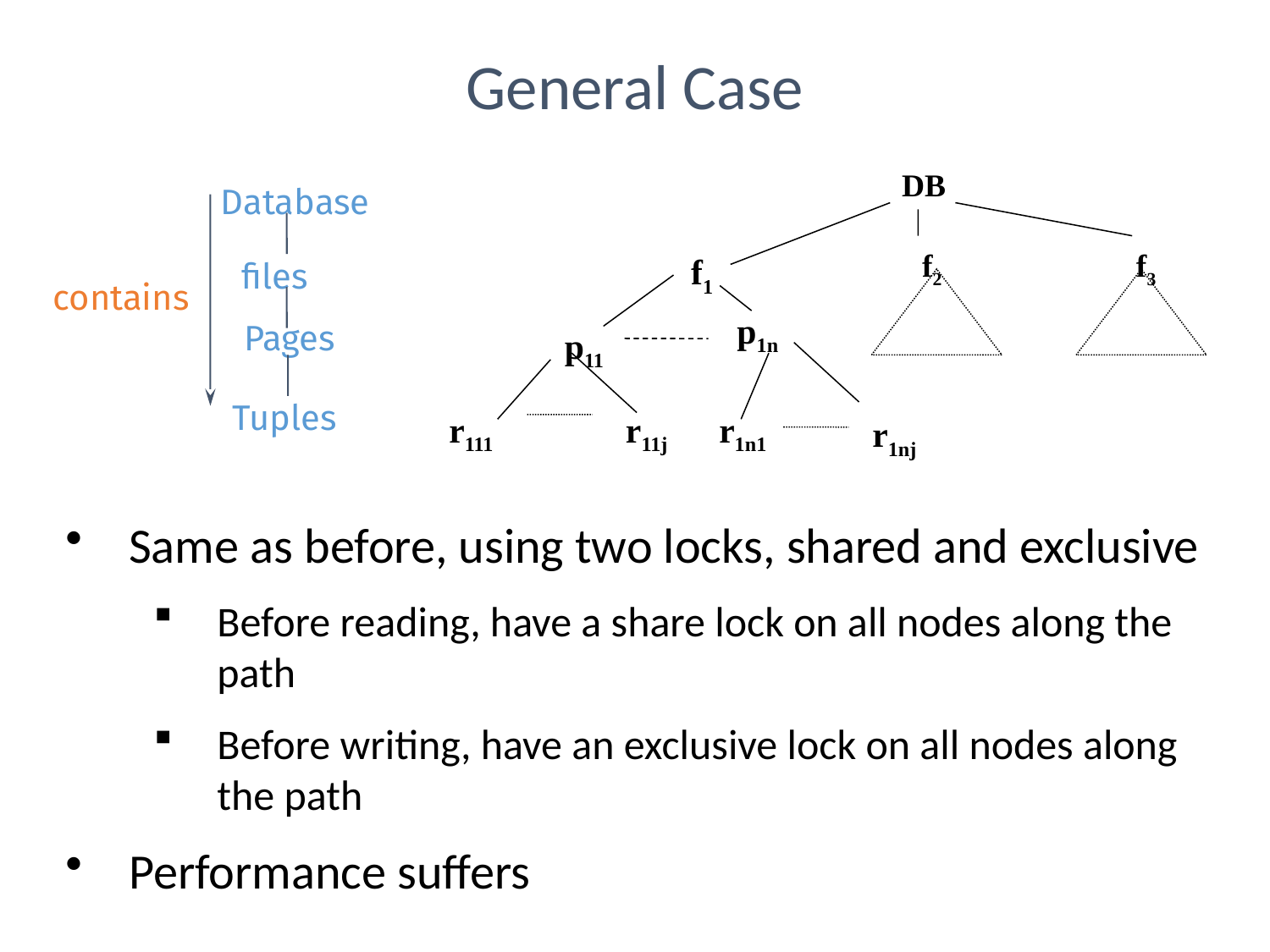

General Case
DB

f2
f3
f1

p1n
p11

r111
r11j
r1n1
r1nj

Database

files

Pages

Tuples

contains
Same as before, using two locks, shared and exclusive
Before reading, have a share lock on all nodes along the path
Before writing, have an exclusive lock on all nodes along the path
Performance suffers